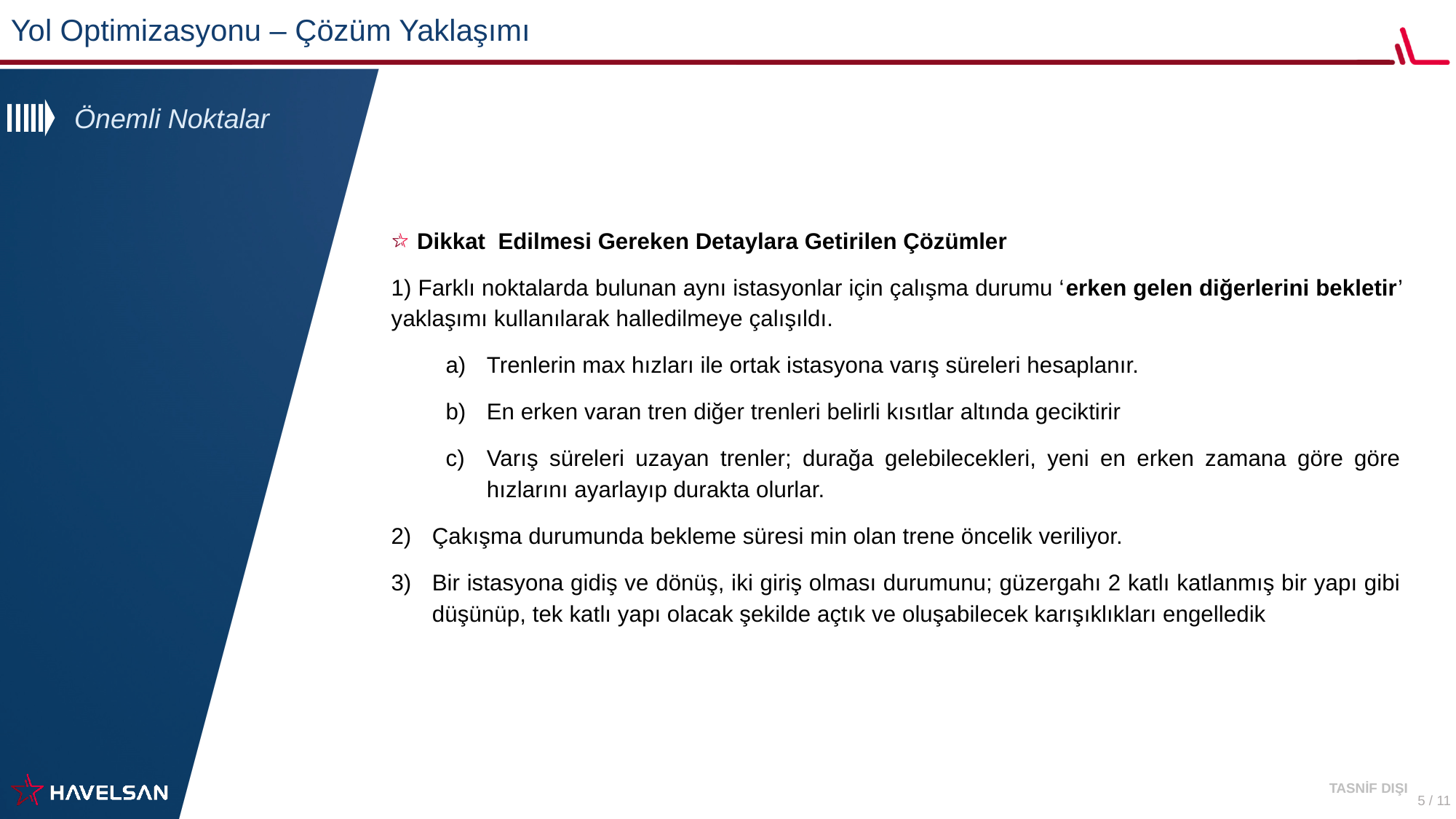

Yol Optimizasyonu – Çözüm Yaklaşımı
Önemli Noktalar

Dikkat  Edilmesi Gereken Detaylara Getirilen Çözümler
1) Farklı noktalarda bulunan aynı istasyonlar için çalışma durumu ‘erken gelen diğerlerini bekletir’ yaklaşımı kullanılarak halledilmeye çalışıldı.
Trenlerin max hızları ile ortak istasyona varış süreleri hesaplanır.
En erken varan tren diğer trenleri belirli kısıtlar altında geciktirir
Varış süreleri uzayan trenler; durağa gelebilecekleri, yeni en erken zamana göre göre hızlarını ayarlayıp durakta olurlar.
Çakışma durumunda bekleme süresi min olan trene öncelik veriliyor.
Bir istasyona gidiş ve dönüş, iki giriş olması durumunu; güzergahı 2 katlı katlanmış bir yapı gibi düşünüp, tek katlı yapı olacak şekilde açtık ve oluşabilecek karışıklıkları engelledik
TASNİF DIŞI